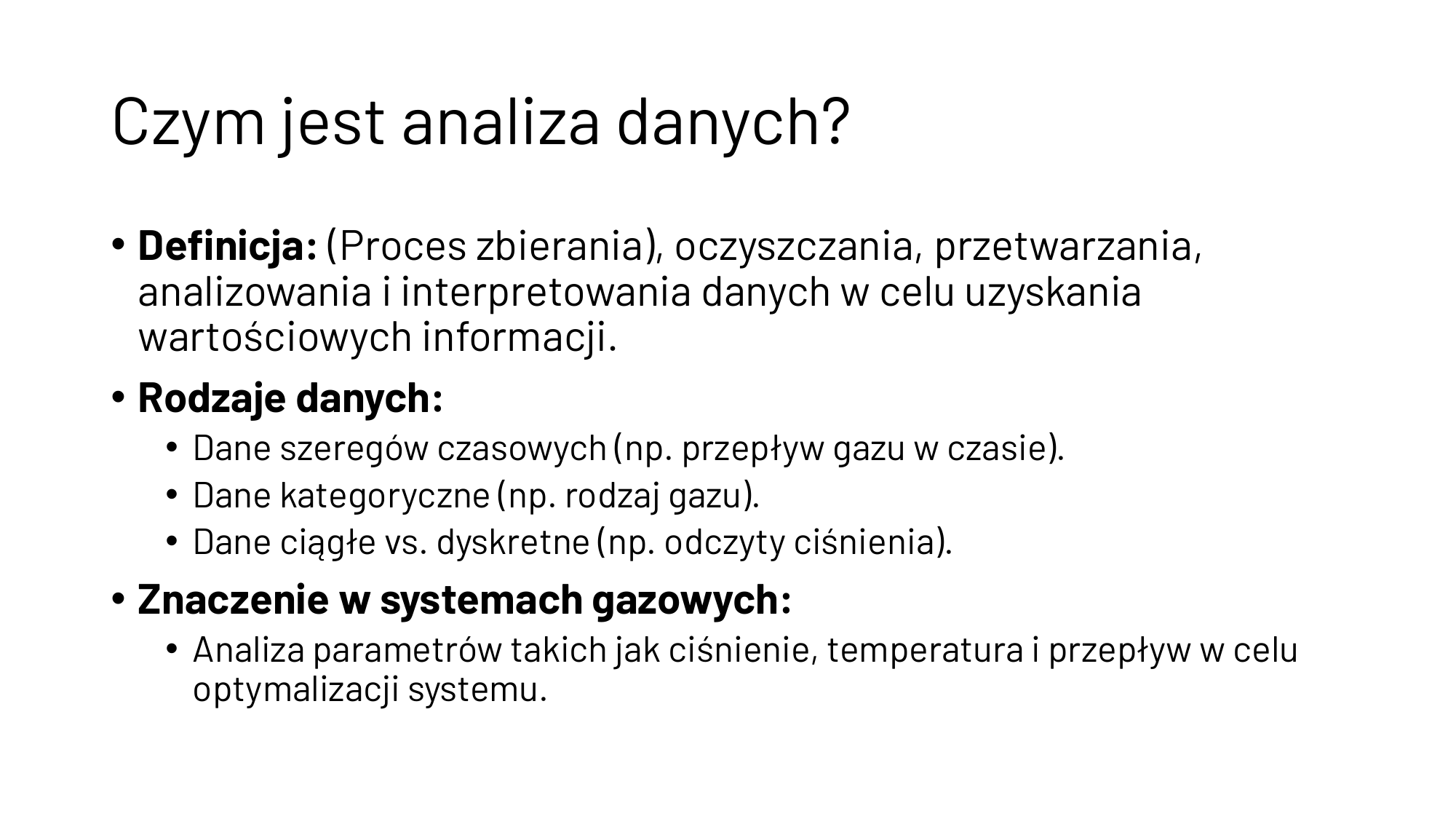

# Czym jest analiza danych?
Definicja: (Proces zbierania), oczyszczania, przetwarzania, analizowania i interpretowania danych w celu uzyskania wartościowych informacji.
Rodzaje danych:
Dane szeregów czasowych (np. przepływ gazu w czasie).
Dane kategoryczne (np. rodzaj gazu).
Dane ciągłe vs. dyskretne (np. odczyty ciśnienia).
Znaczenie w systemach gazowych:
Analiza parametrów takich jak ciśnienie, temperatura i przepływ w celu optymalizacji systemu.